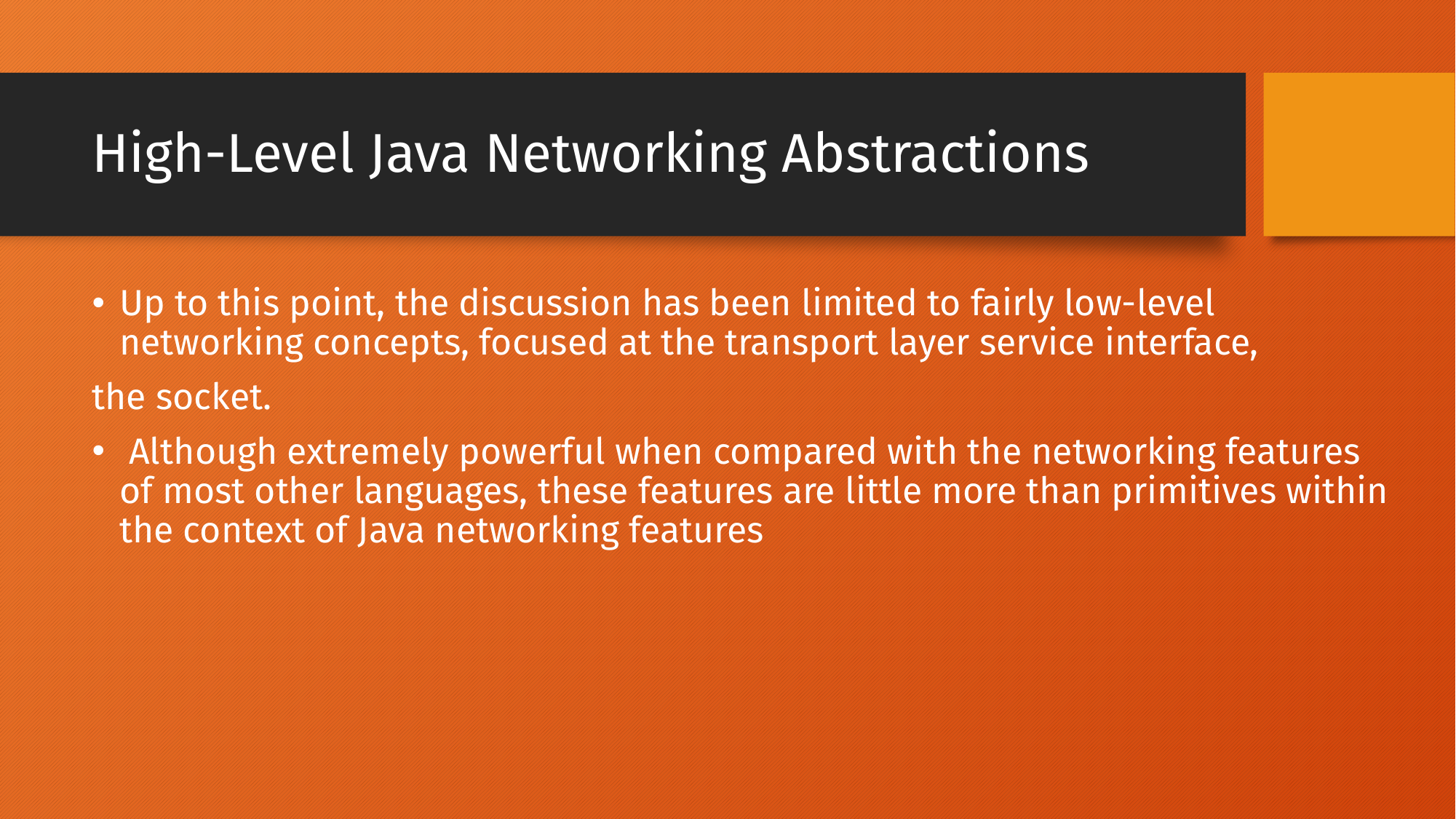

# High-Level Java Networking Abstractions
Up to this point, the discussion has been limited to fairly low-level networking concepts, focused at the transport layer service interface,
the socket.
 Although extremely powerful when compared with the networking features of most other languages, these features are little more than primitives within the context of Java networking features